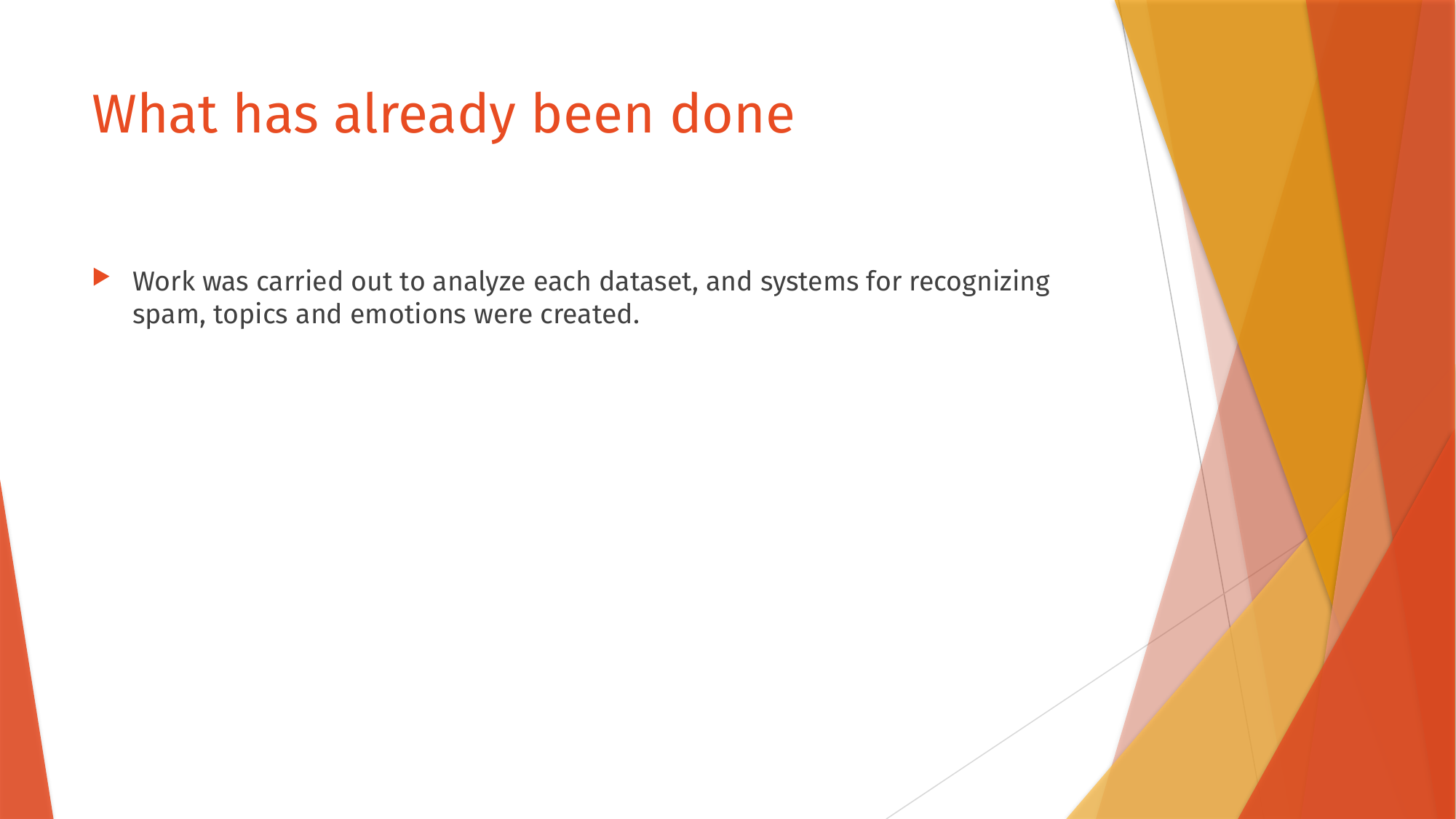

# What has already been done
Work was carried out to analyze each dataset, and systems for recognizing spam, topics and emotions were created.